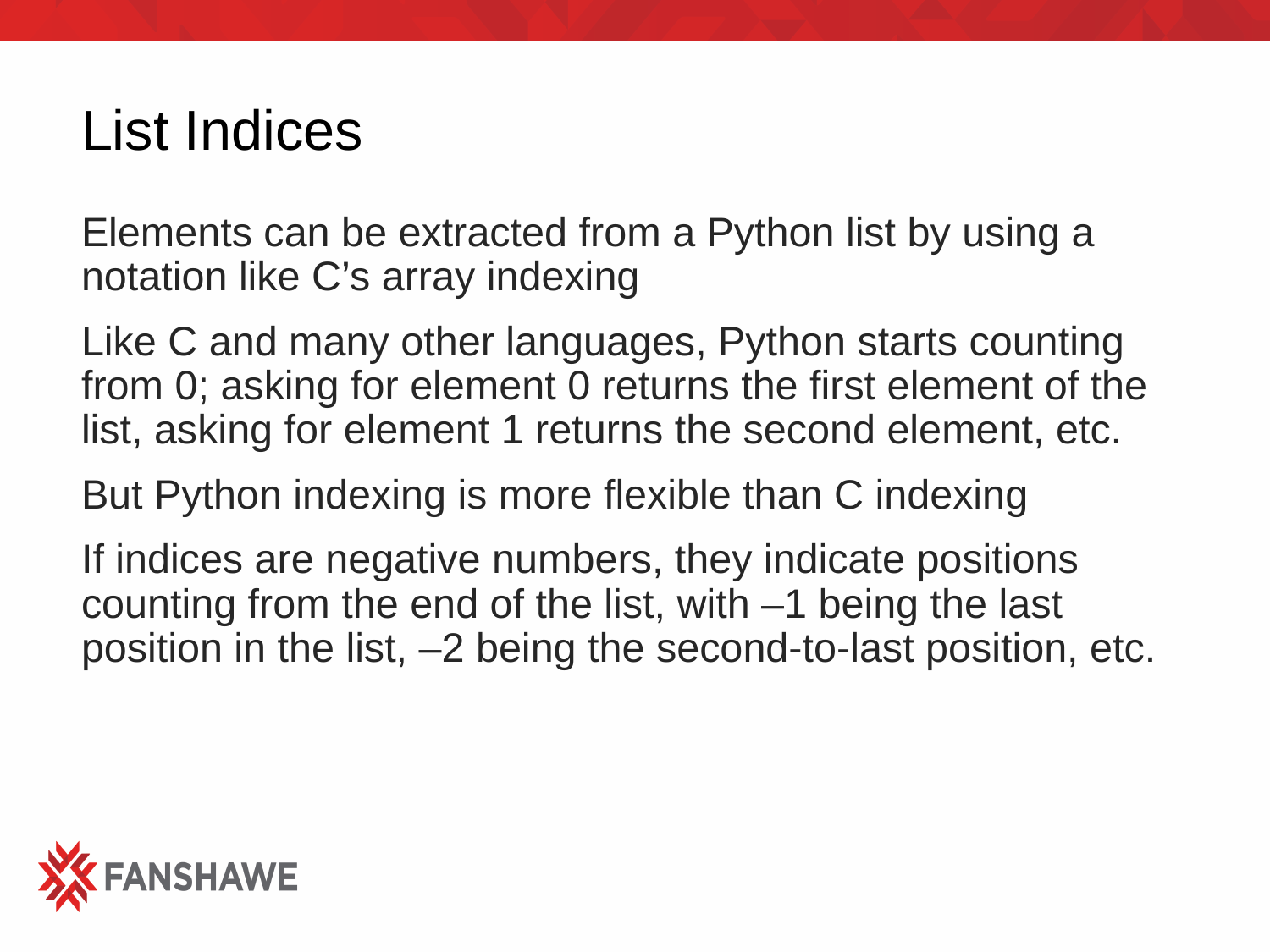

# List Indices
Elements can be extracted from a Python list by using a notation like C’s array indexing
Like C and many other languages, Python starts counting from 0; asking for element 0 returns the first element of the list, asking for element 1 returns the second element, etc.
But Python indexing is more flexible than C indexing
If indices are negative numbers, they indicate positions counting from the end of the list, with –1 being the last position in the list, –2 being the second-to-last position, etc.